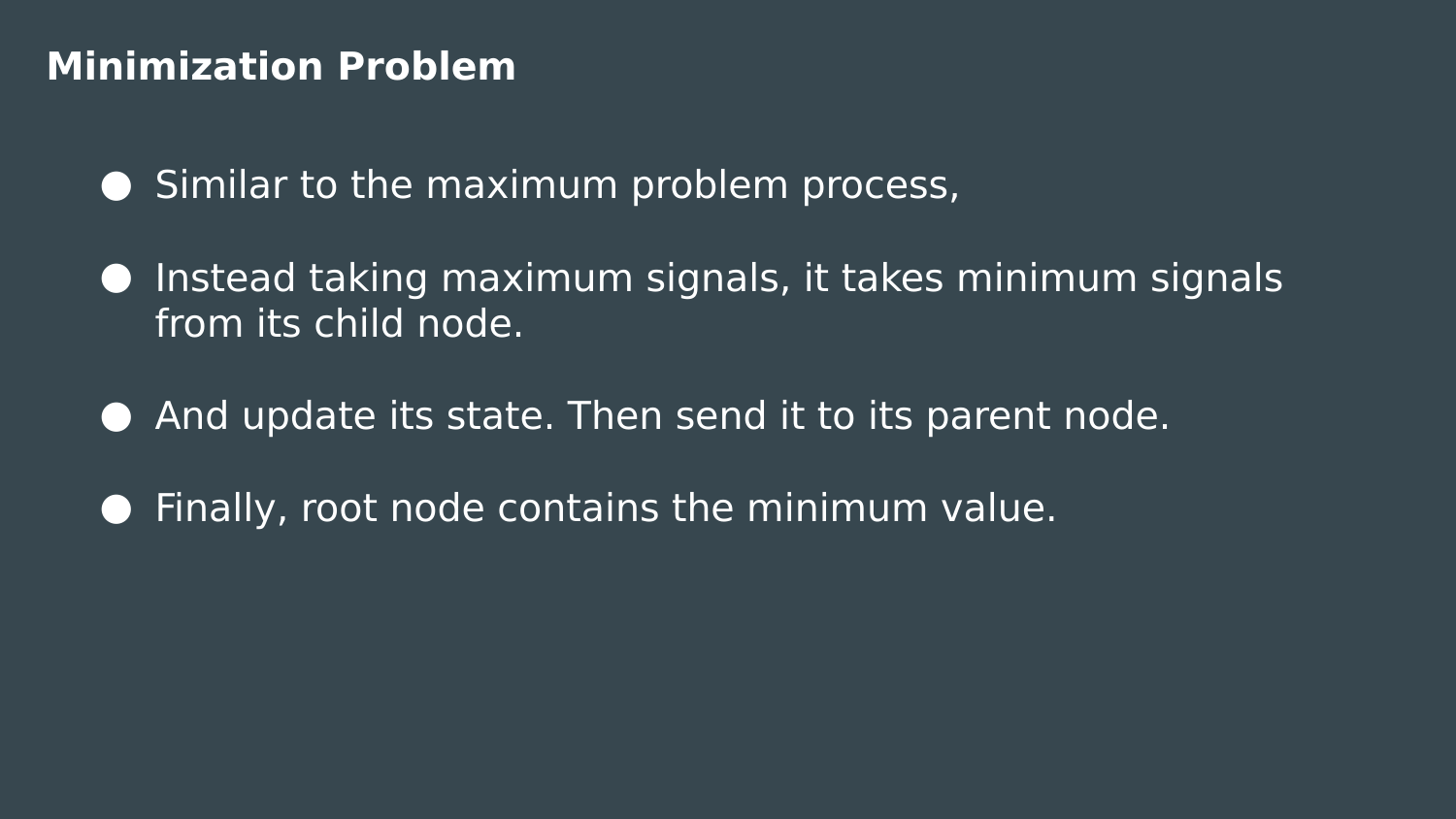

# Minimization Problem
Similar to the maximum problem process,

Instead taking maximum signals, it takes minimum signals from its child node.

And update its state. Then send it to its parent node.

Finally, root node contains the minimum value.